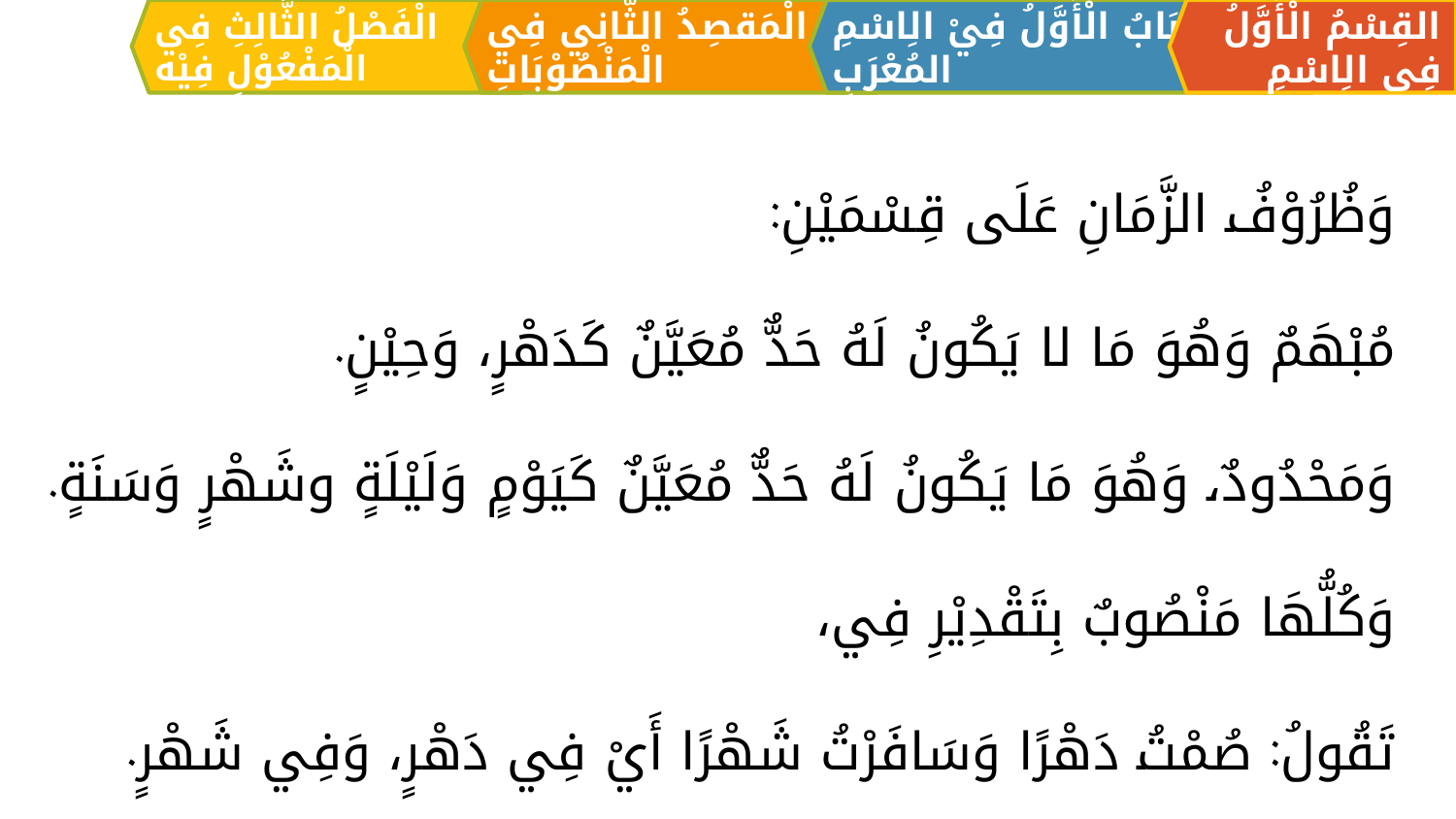

الْمَقصِدُ الثَّانِي فِي الْمَنْصُوْبَاتِ
القِسْمُ الْأَوَّلُ فِي الِاسْمِ
اَلبَابُ الْأَوَّلُ فِيْ الِاسْمِ المُعْرَبِ
الْفَصْلُ الثَّالِثِ فِي الْمَفْعُوْلِ فِيْه
وَظُرُوْفُ الزَّمَانِ عَلَى قِسْمَيْنِ:
مُبْهَمٌ وَهُوَ مَا لا يَكُونُ لَهُ حَدٌّ مُعَيَّنٌ كَدَهْرٍ، وَحِيْنٍ.
وَمَحْدُودٌ، وَهُوَ مَا يَكُونُ لَهُ حَدٌّ مُعَيَّنٌ كَيَوْمٍ وَلَيْلَةٍ وشَهْرٍ وَسَنَةٍ.
وَكُلُّهَا مَنْصُوبٌ بِتَقْدِيْرِ فِي،
تَقُولُ: صُمْتُ دَهْرًا وَسَافَرْتُ شَهْرًا أَيْ فِي دَهْرٍ، وَفِي شَهْرٍ.